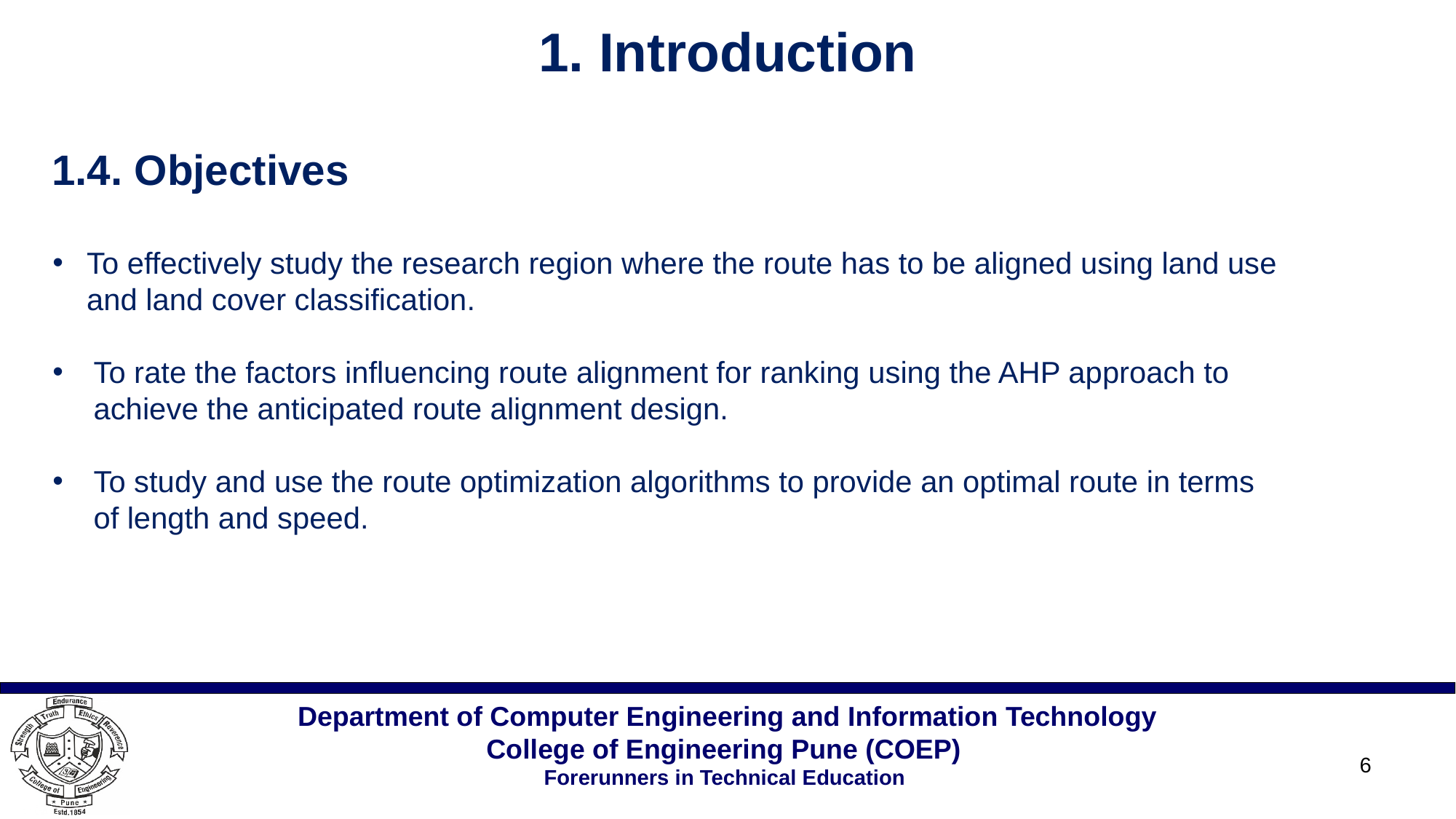

1. Introduction
1.4. Objectives
To effectively study the research region where the route has to be aligned using land use and land cover classification.

To rate the factors influencing route alignment for ranking using the AHP approach to achieve the anticipated route alignment design.

To study and use the route optimization algorithms to provide an optimal route in terms of length and speed.

6